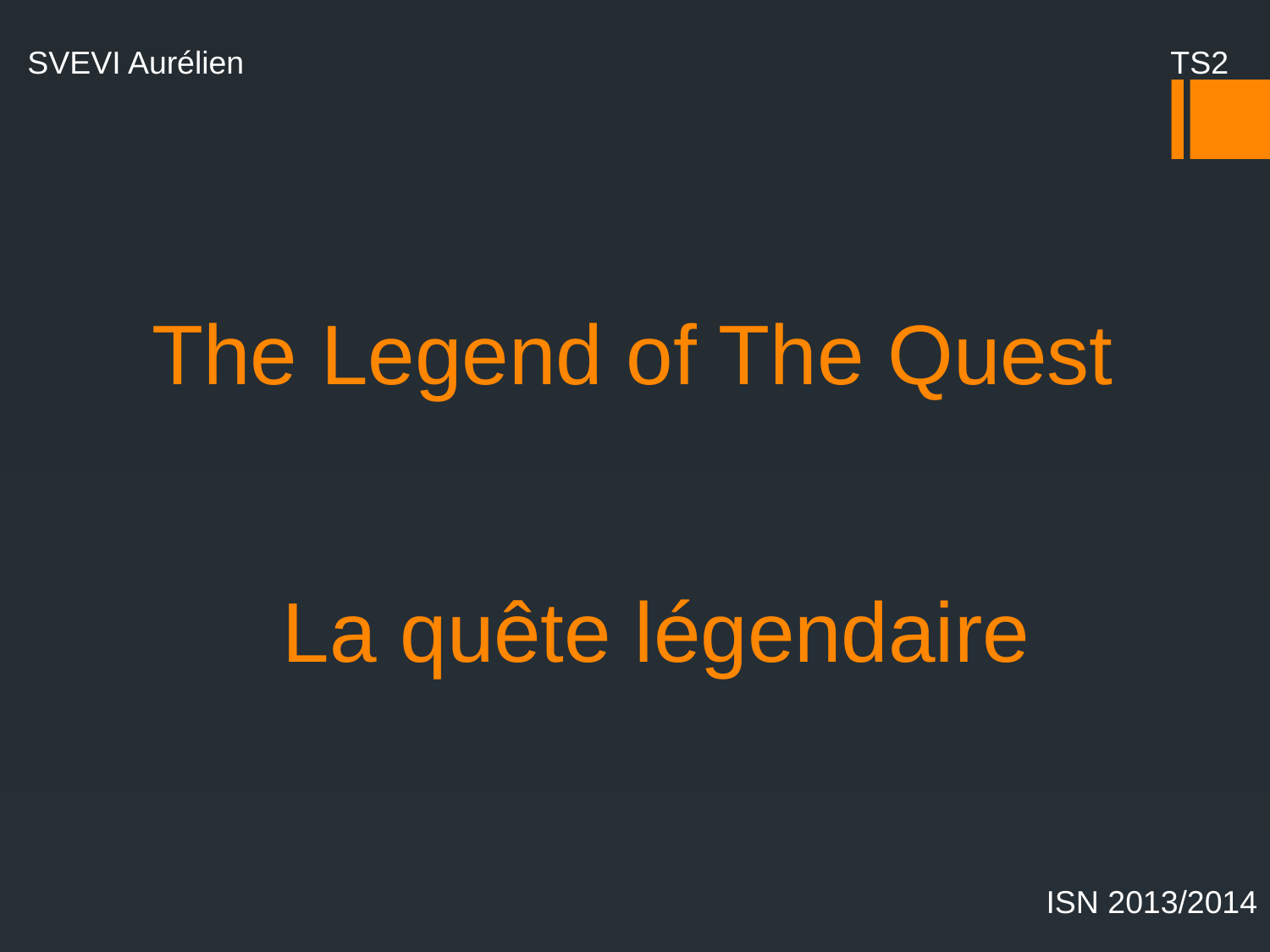

SVEVI Aurélien								TS2
# The Legend of The Quest
La quête légendaire
ISN 2013/2014